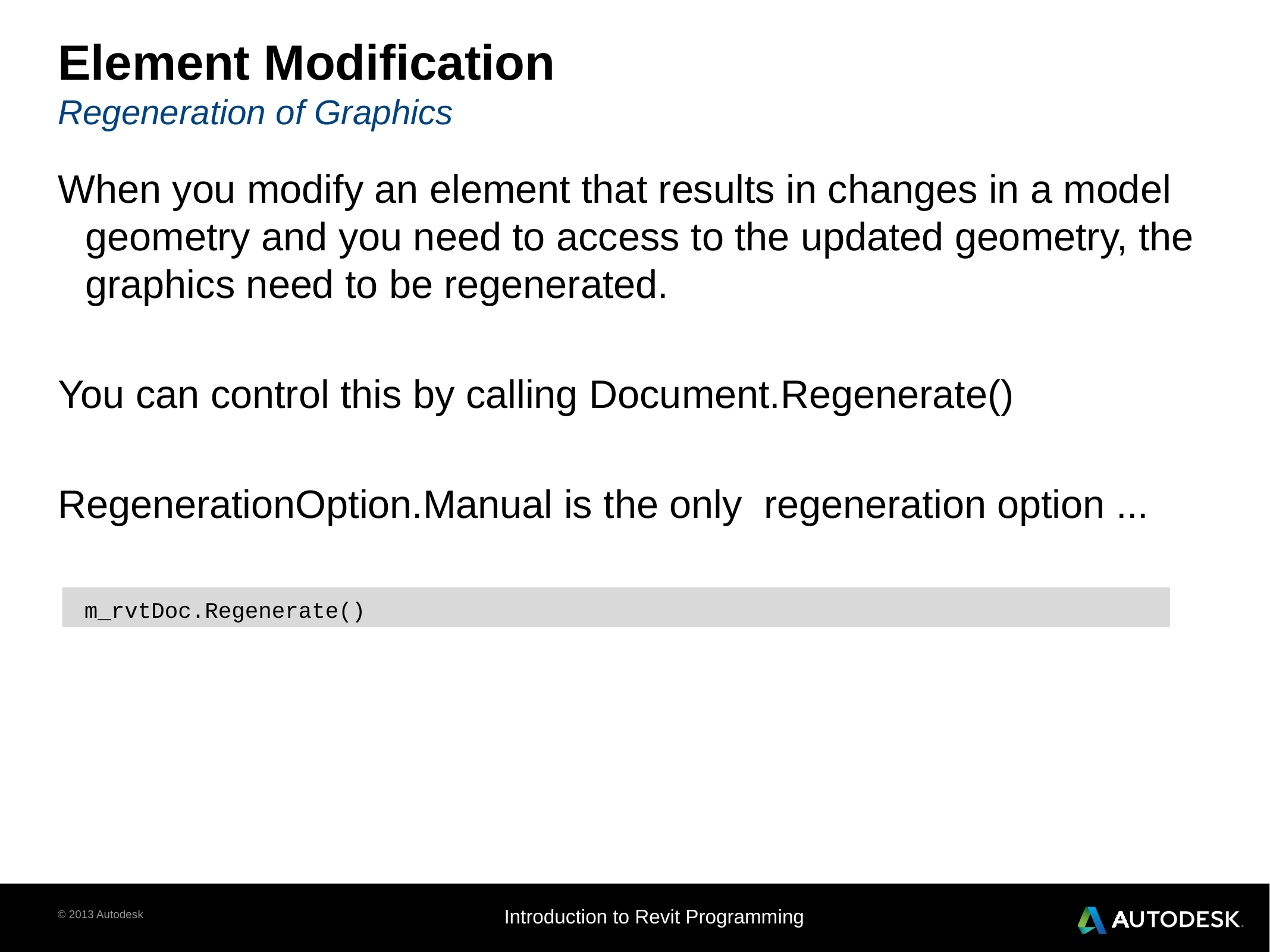

# Element Modification Regeneration of Graphics
When you modify an element that results in changes in a model geometry and you need to access to the updated geometry, the graphics need to be regenerated.

You can control this by calling Document.Regenerate()

RegenerationOption.Manual is the only  regeneration option ...

 m_rvtDoc.Regenerate()